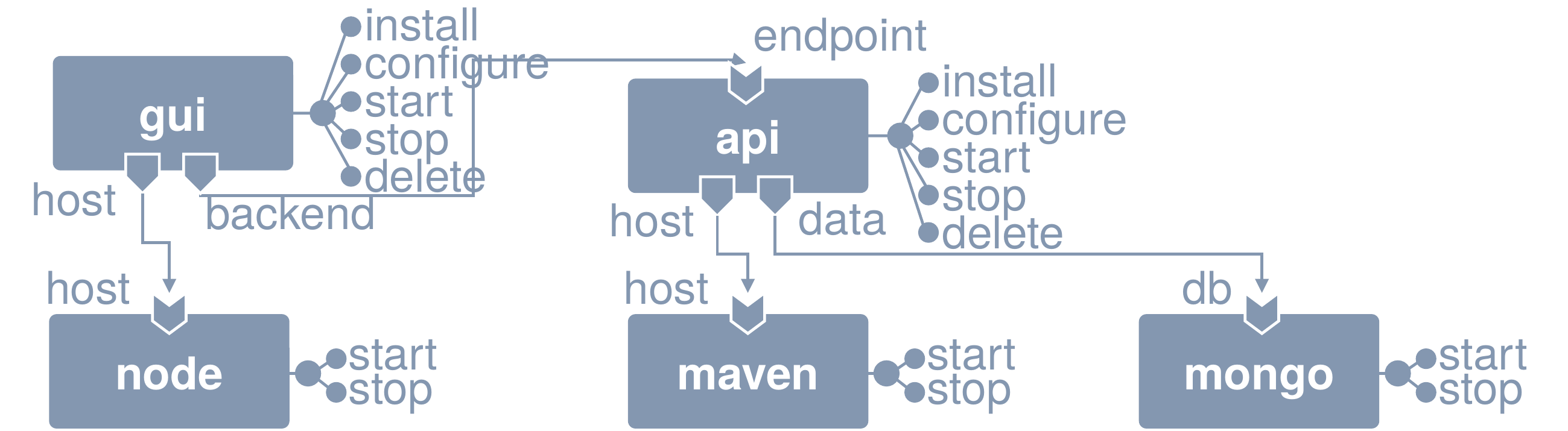

endpoint
install
configure
start
stop
delete

gui
install
configure
start
stop
delete

api

host

backend

data

host

host
host
db

maven
node
mongo
start
stop
start
stop
start
stop